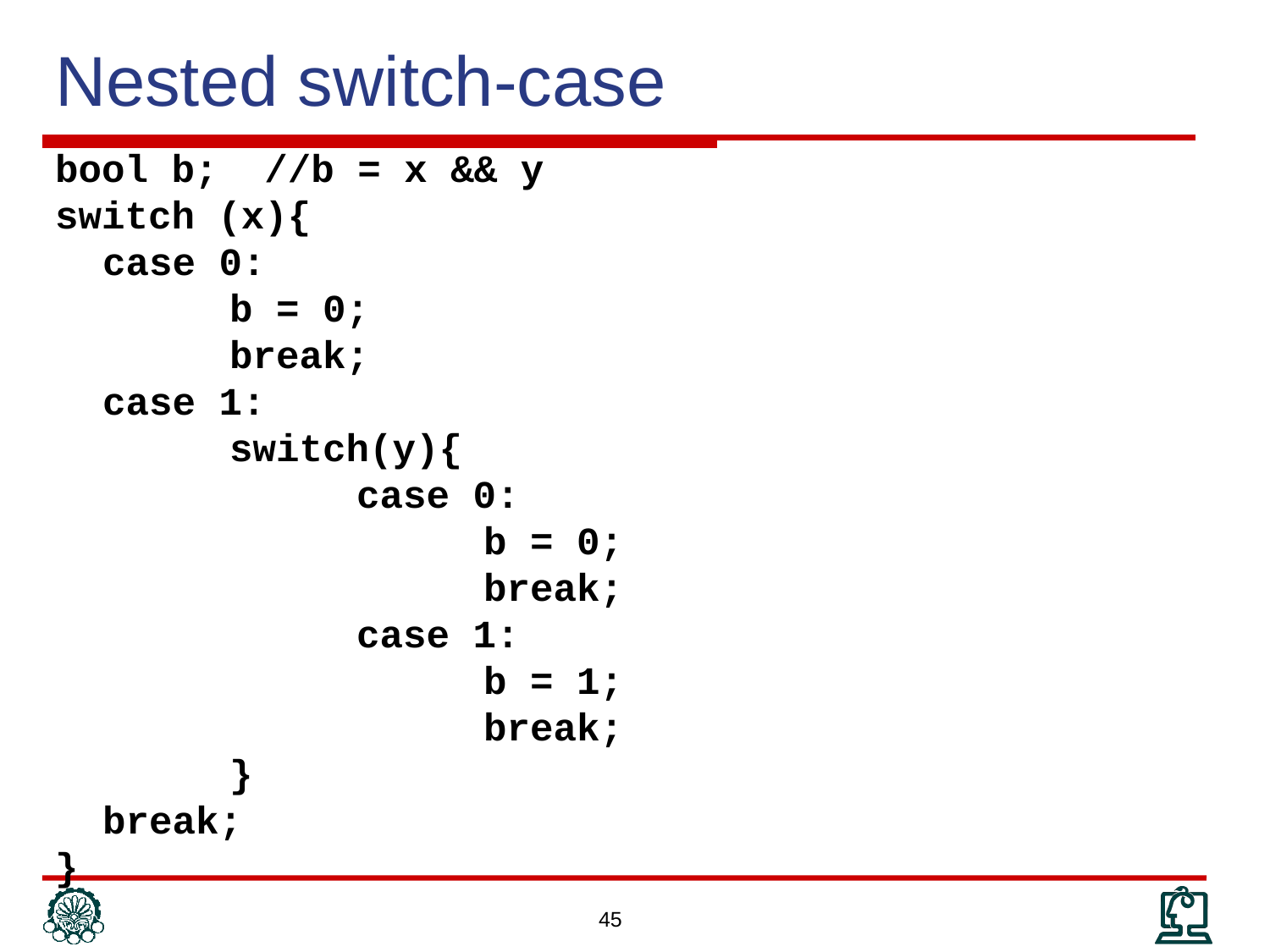

# Nested switch-case
bool b;  //b = x && y
switch (x){
	case 0:
		b = 0;
		break;
	case 1:
		switch(y){
			case 0:
				b = 0;
				break;
			case 1:
				b = 1;
				break;
		}
	break;
}
45